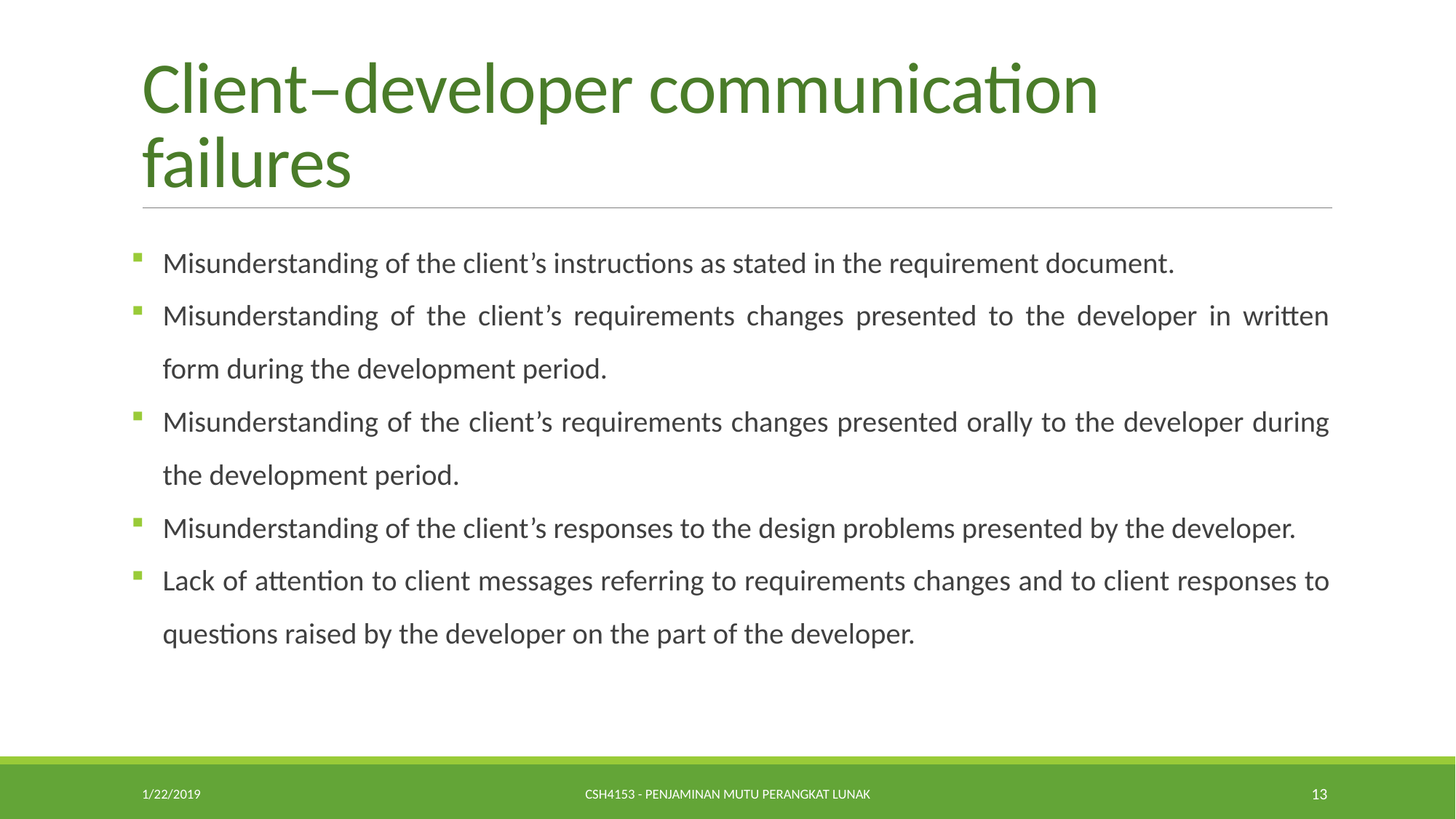

# Client–developer communication failures
Misunderstanding of the client’s instructions as stated in the requirement document.
Misunderstanding of the client’s requirements changes presented to the developer in written form during the development period.
Misunderstanding of the client’s requirements changes presented orally to the developer during the development period.
Misunderstanding of the client’s responses to the design problems presented by the developer.
Lack of attention to client messages referring to requirements changes and to client responses to questions raised by the developer on the part of the developer.
1/22/2019
CSH4153 - Penjaminan Mutu Perangkat Lunak
13